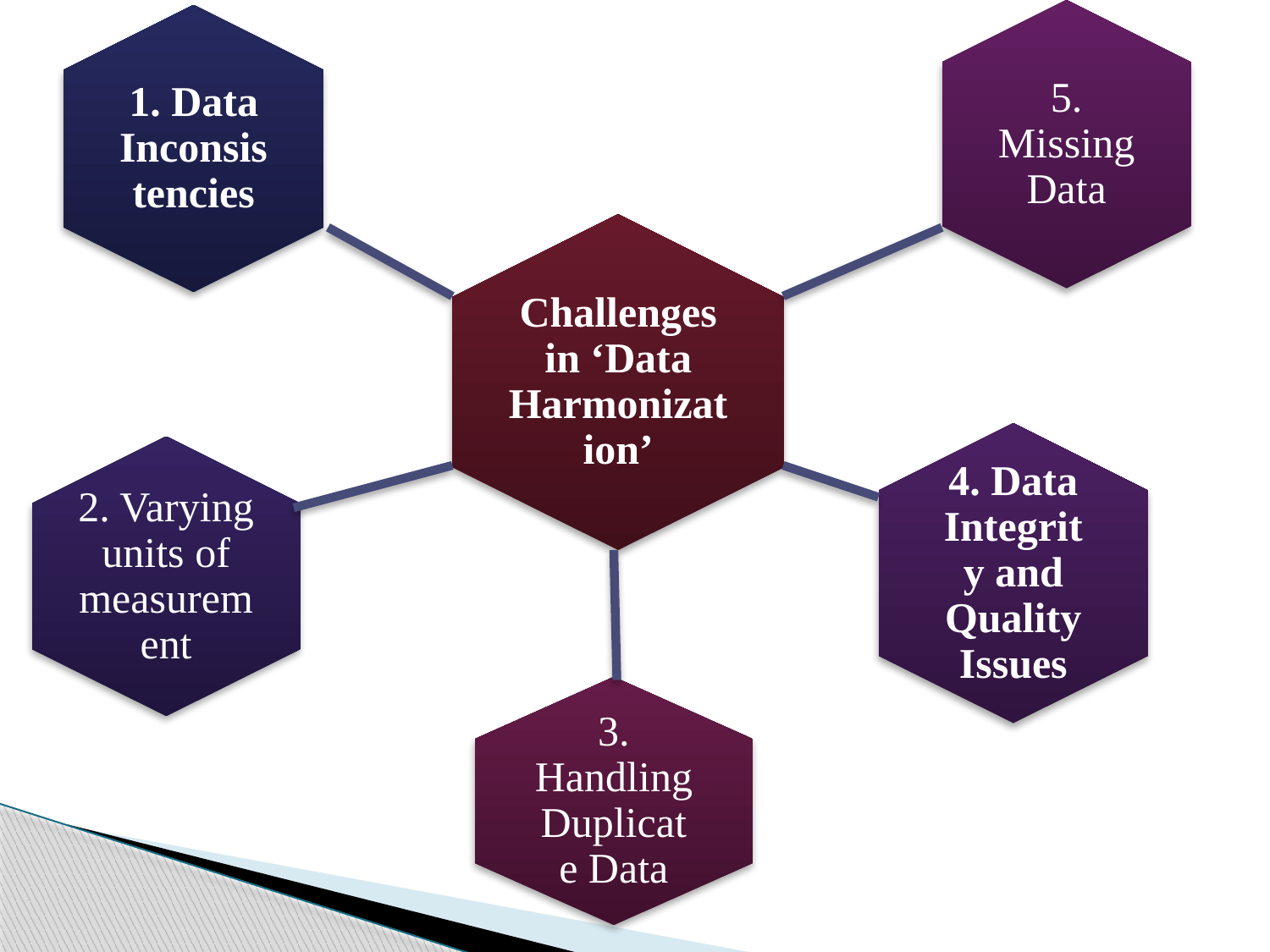

1. Data Inconsistencies

2. Varying units of measurement
4. Data Integrity and Quality Issues

5. Missing Data
3. Handling Duplicate Data

Challenges in ‘Data Harmonization’